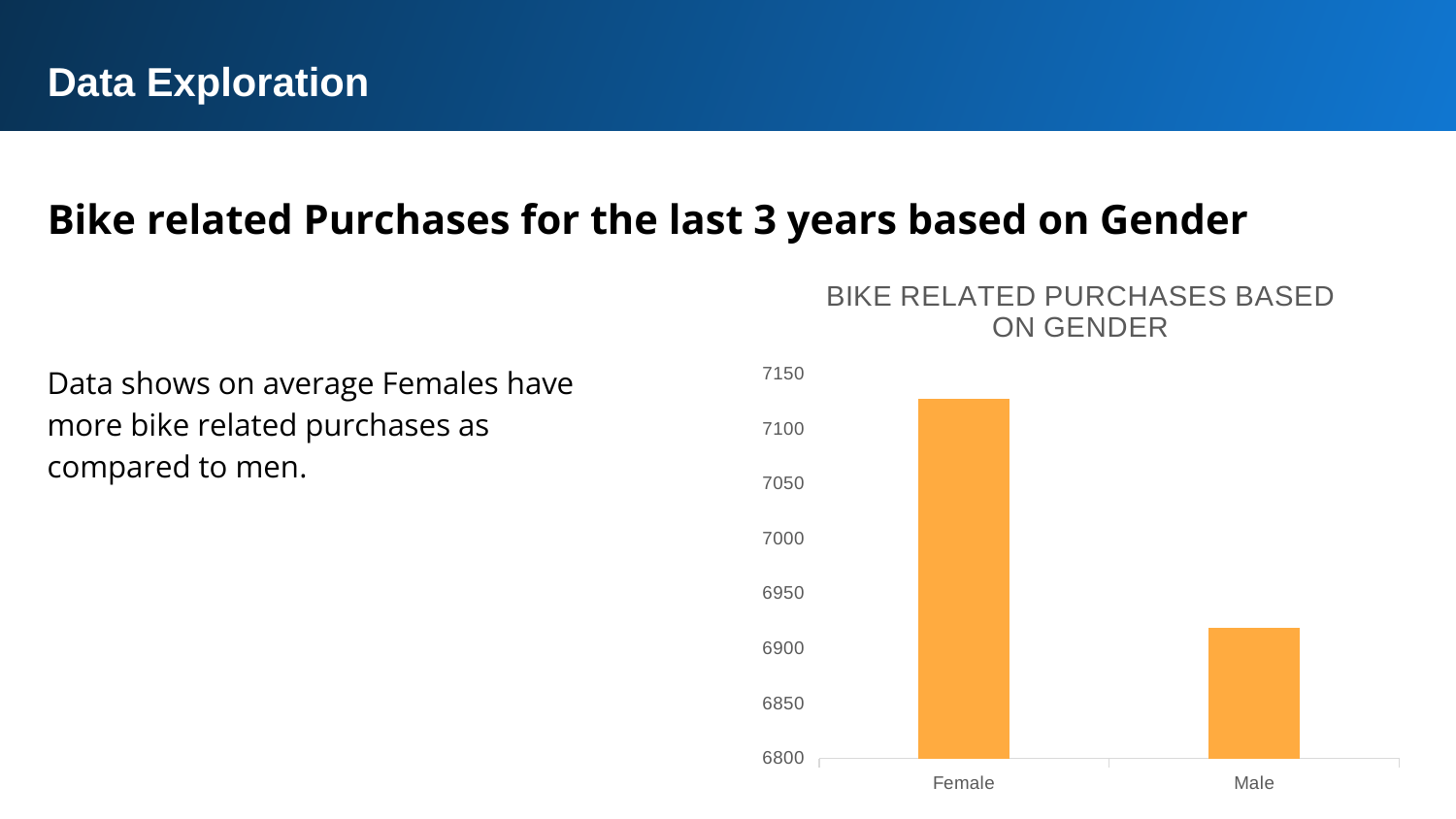

Data Exploration
Bike related Purchases for the last 3 years based on Gender

### Chart: BIKE RELATED PURCHASES BASED ON GENDER

| Category | Total |
|---|---|
| Female | 7127.0 |
| Male | 6919.0 |
Data shows on average Females have more bike related purchases as compared to men.